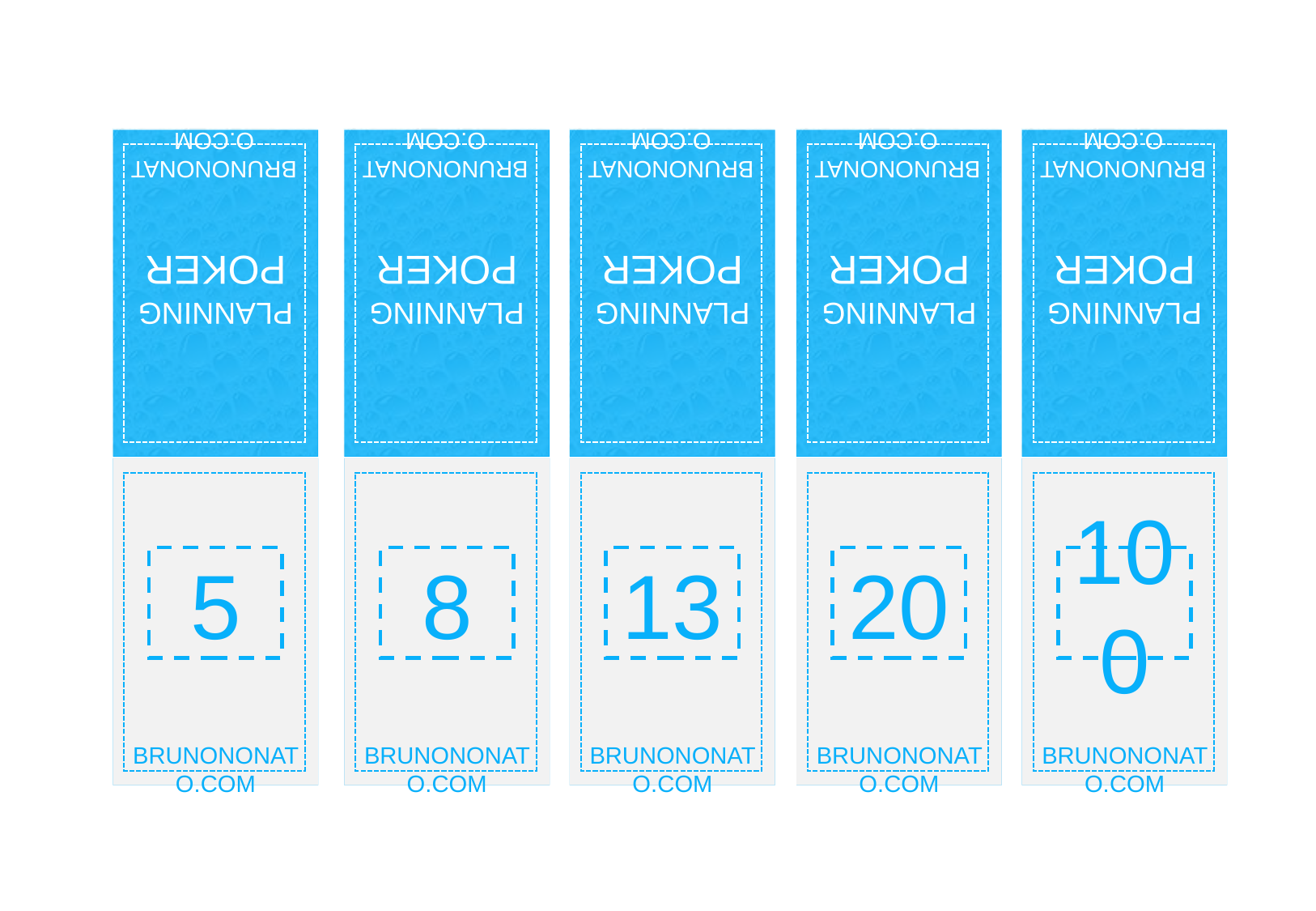

BRUNONONATO.COM
BRUNONONATO.COM
BRUNONONATO.COM
BRUNONONATO.COM
BRUNONONATO.COM
PLANNING
POKER
PLANNING
POKER
PLANNING
POKER
PLANNING
POKER
PLANNING
POKER

5
8
13
20
100
BRUNONONATO.COM
BRUNONONATO.COM
BRUNONONATO.COM
BRUNONONATO.COM
BRUNONONATO.COM